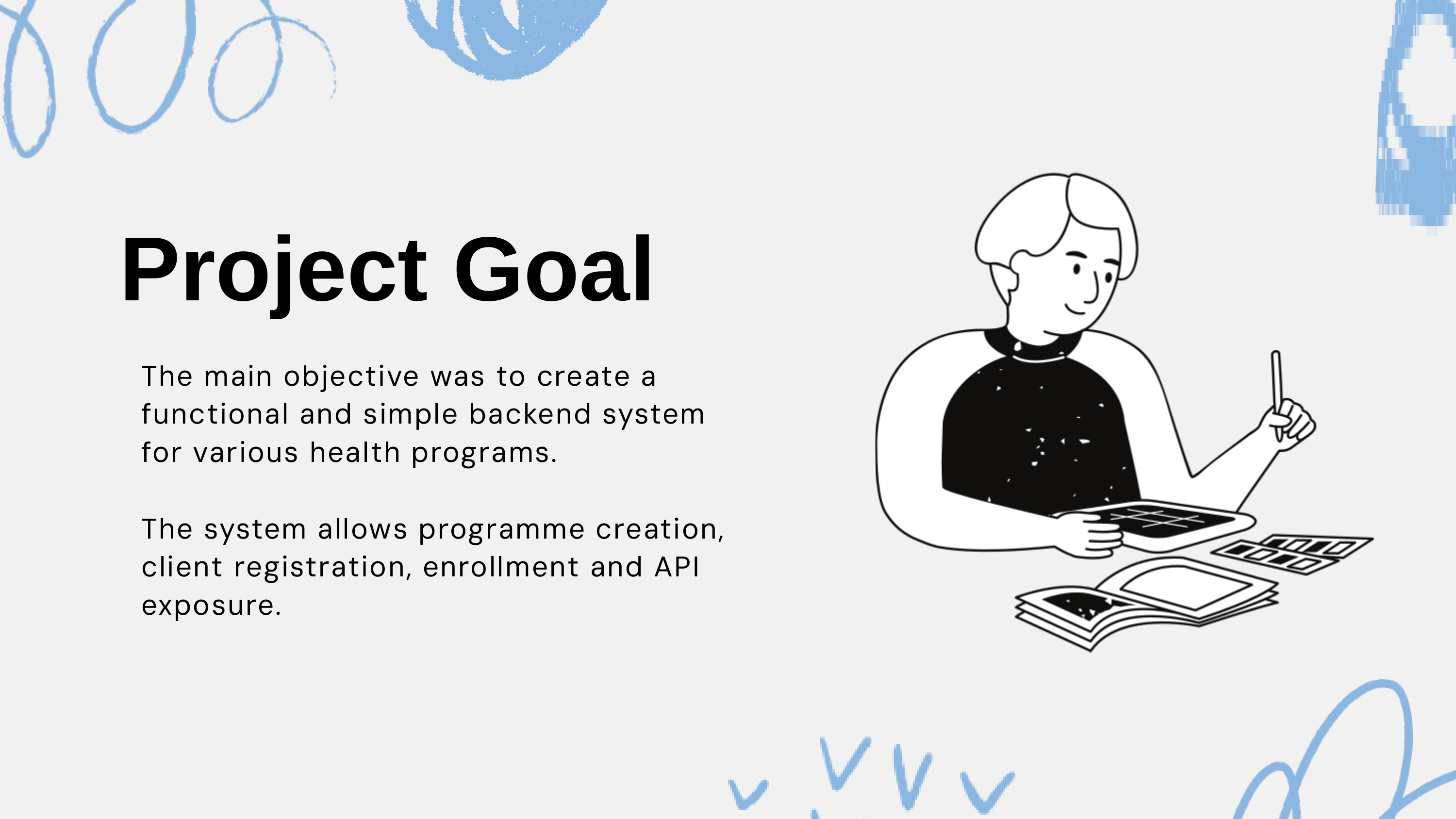

Project Goal
The main objective was to create a functional and simple backend system for various health programs.

The system allows programme creation, client registration, enrollment and API exposure.